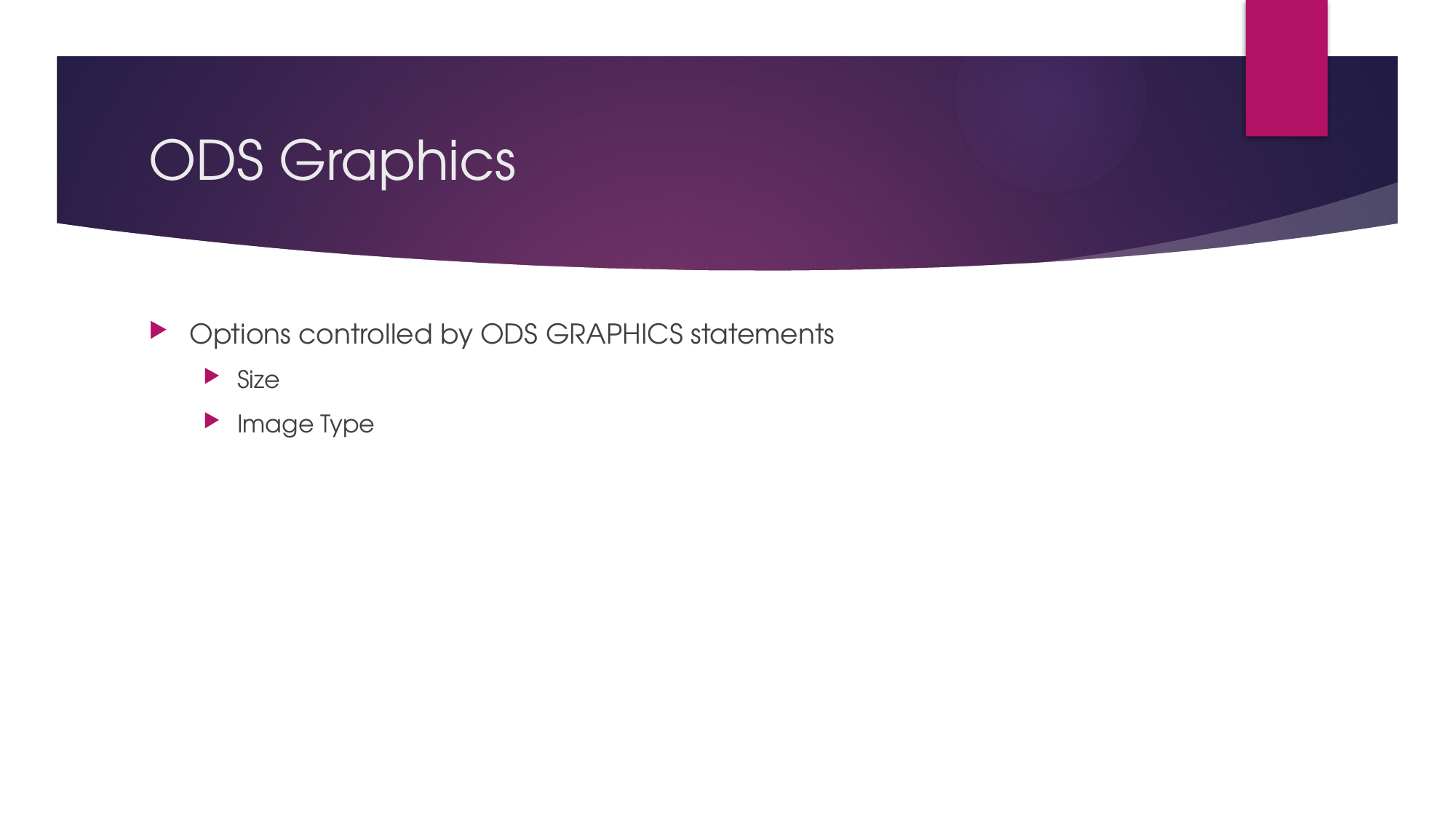

# ODS Graphics
Options controlled by ODS GRAPHICS statements
Size
Image Type